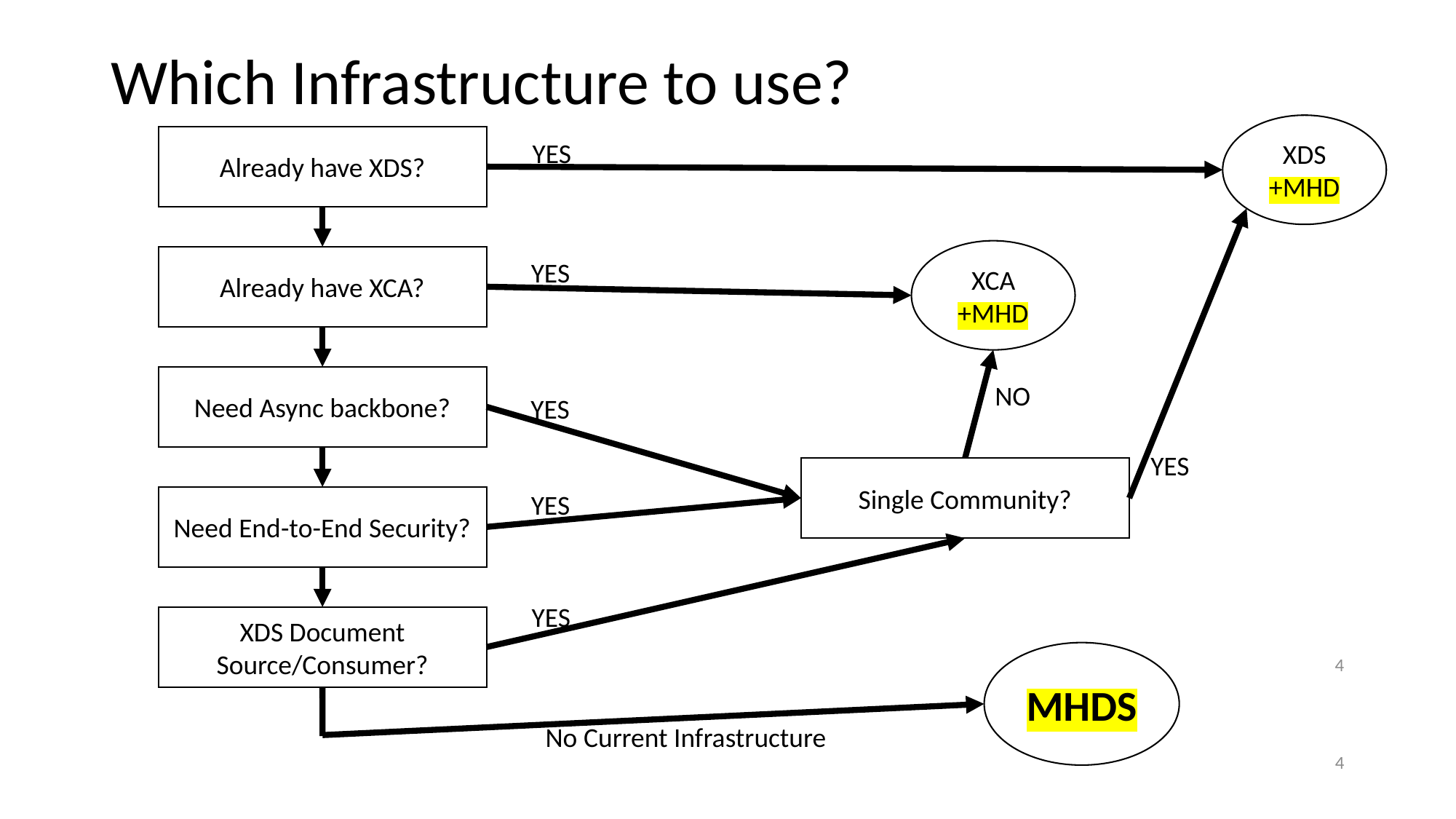

# Which Infrastructure to use?
XDS +MHD
Already have XDS?
YES
XCA +MHD
Already have XCA?
YES
Need Async backbone?
NO
YES
YES
Single Community?
YES
Need End-to-End Security?
YES
XDS Document Source/Consumer?
MHDS
4
No Current Infrastructure
4